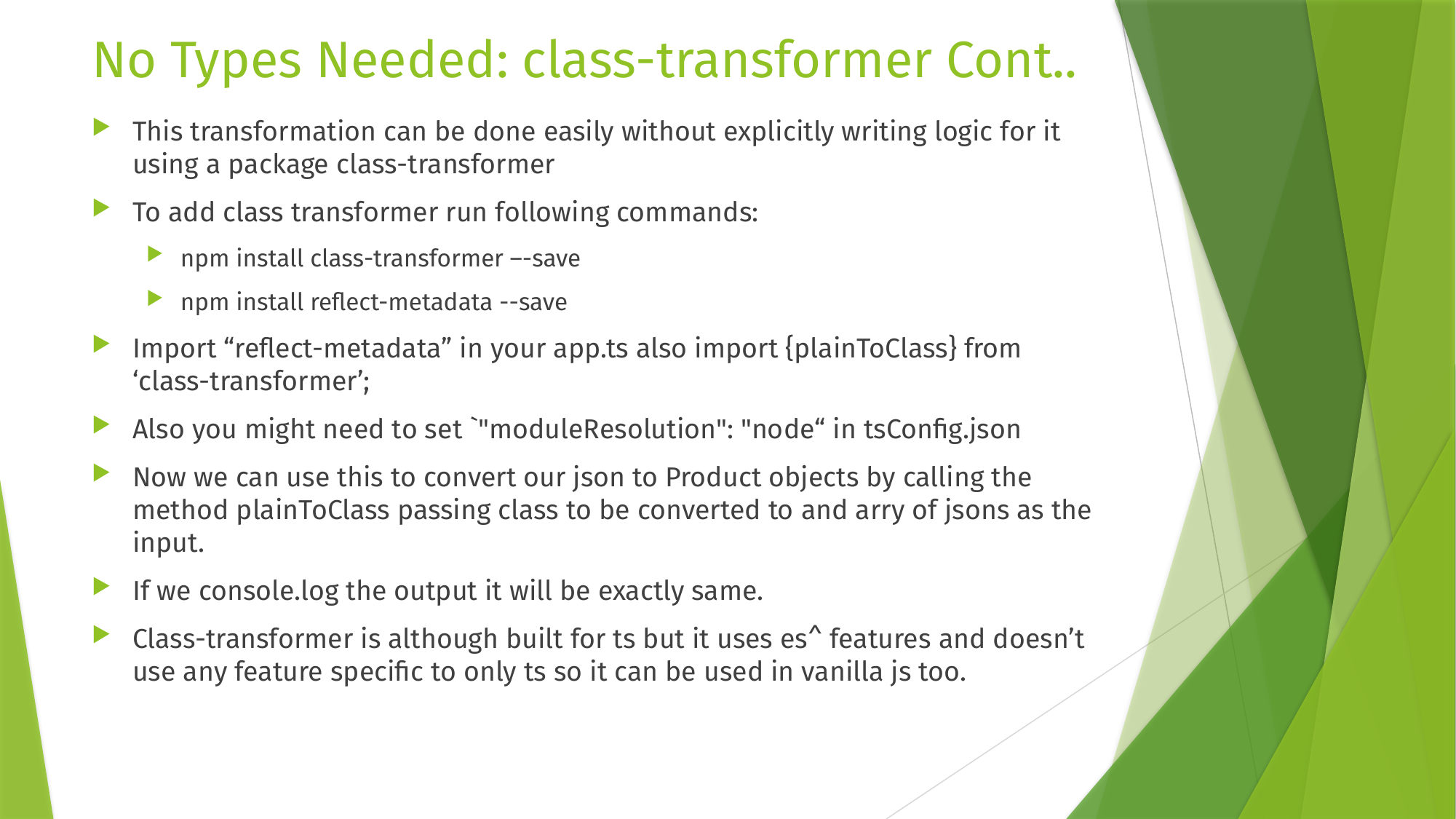

# No Types Needed: class-transformer Cont..
This transformation can be done easily without explicitly writing logic for it using a package class-transformer
To add class transformer run following commands:
npm install class-transformer –-save
npm install reflect-metadata --save
Import “reflect-metadata” in your app.ts also import {plainToClass} from ‘class-transformer’;
Also you might need to set `"moduleResolution": "node“ in tsConfig.json
Now we can use this to convert our json to Product objects by calling the method plainToClass passing class to be converted to and arry of jsons as the input.
If we console.log the output it will be exactly same.
Class-transformer is although built for ts but it uses es^ features and doesn’t use any feature specific to only ts so it can be used in vanilla js too.